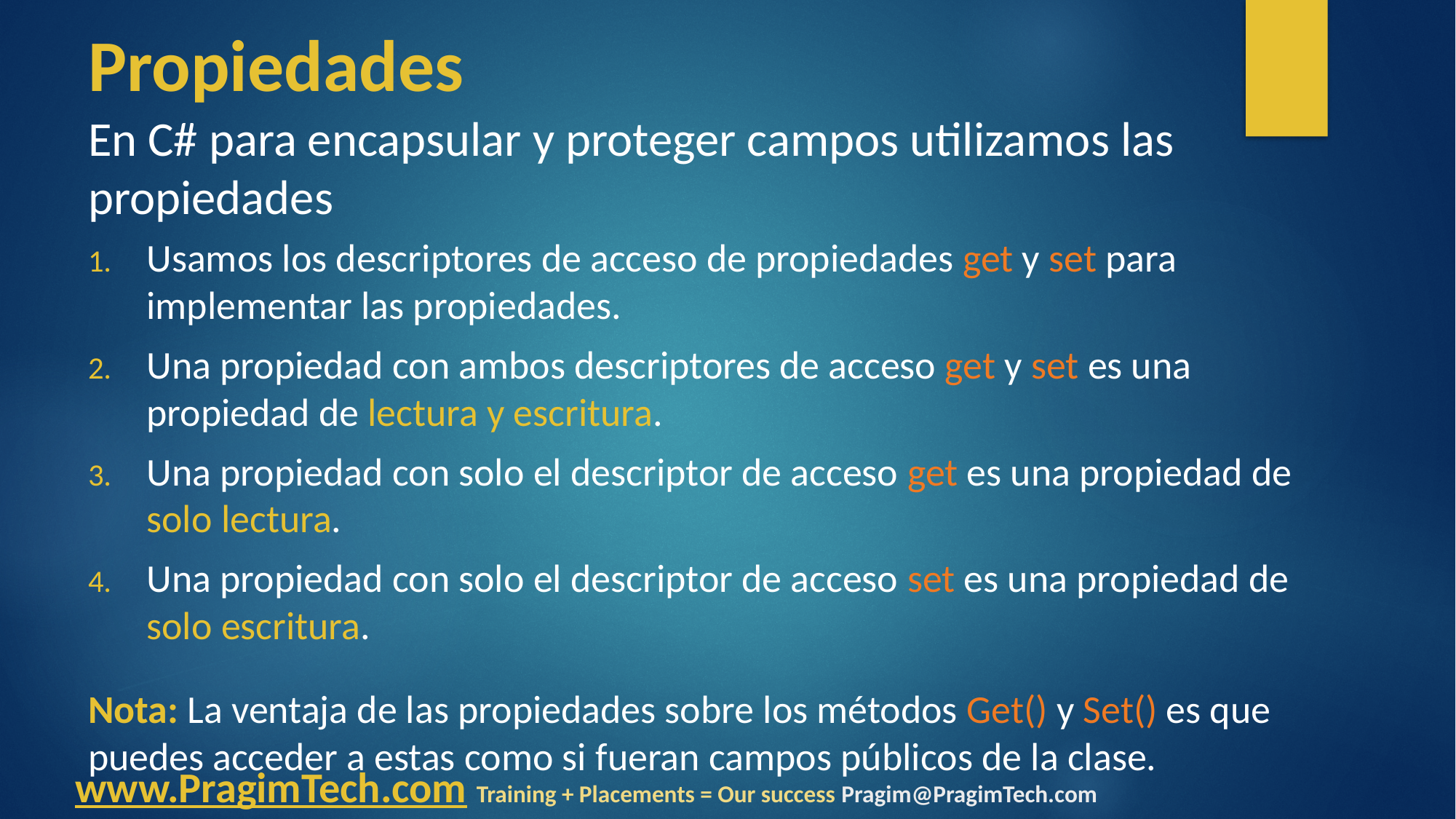

# Propiedades
En C# para encapsular y proteger campos utilizamos las propiedades
Usamos los descriptores de acceso de propiedades get y set para implementar las propiedades.
Una propiedad con ambos descriptores de acceso get y set es una propiedad de lectura y escritura.
Una propiedad con solo el descriptor de acceso get es una propiedad de solo lectura.
Una propiedad con solo el descriptor de acceso set es una propiedad de solo escritura.

Nota: La ventaja de las propiedades sobre los métodos Get() y Set() es que puedes acceder a estas como si fueran campos públicos de la clase.
www.PragimTech.com Training + Placements = Our success Pragim@PragimTech.com